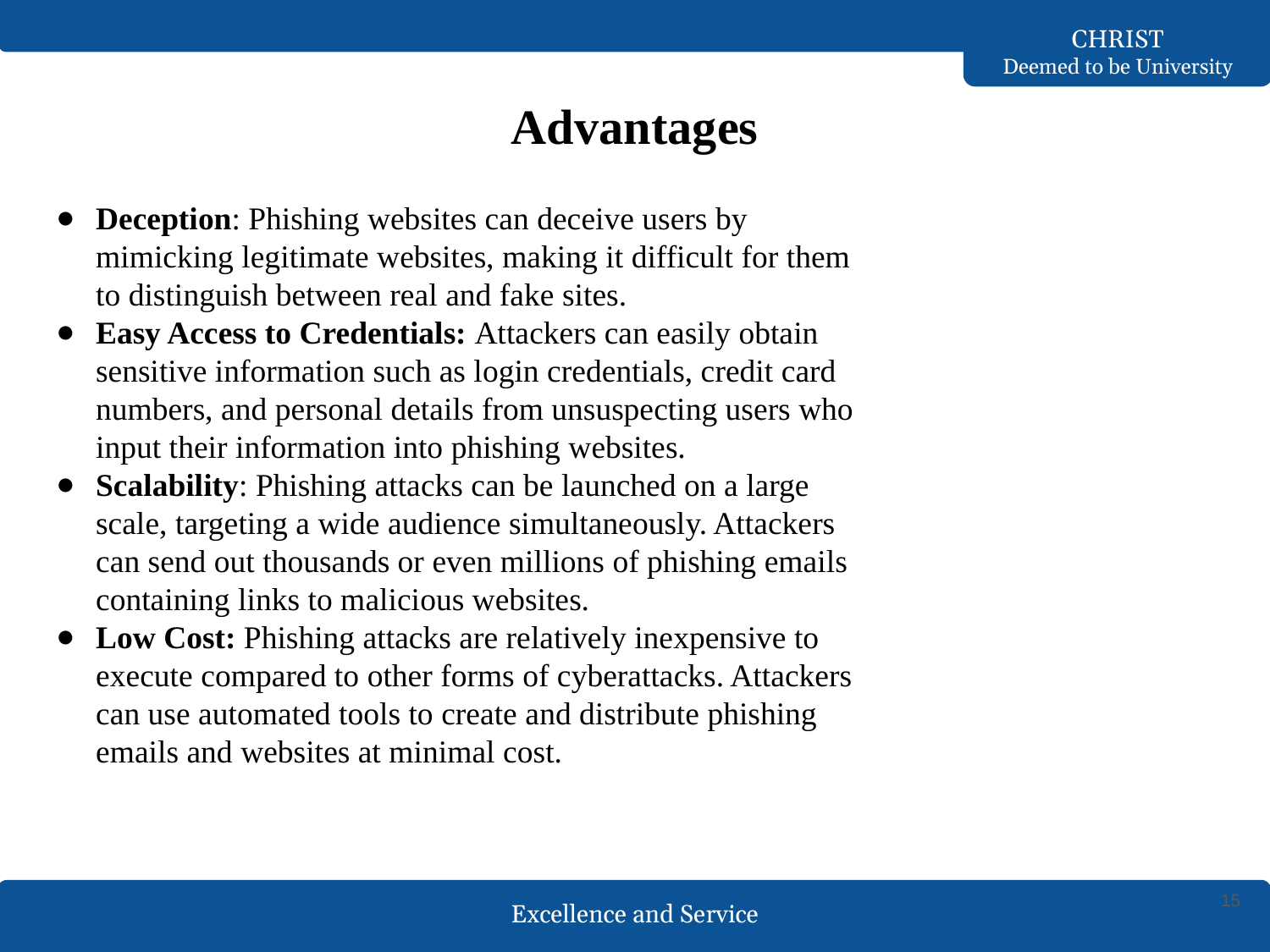

# Advantages
Deception: Phishing websites can deceive users by mimicking legitimate websites, making it difficult for them to distinguish between real and fake sites.
Easy Access to Credentials: Attackers can easily obtain sensitive information such as login credentials, credit card numbers, and personal details from unsuspecting users who input their information into phishing websites.
Scalability: Phishing attacks can be launched on a large scale, targeting a wide audience simultaneously. Attackers can send out thousands or even millions of phishing emails containing links to malicious websites.
Low Cost: Phishing attacks are relatively inexpensive to execute compared to other forms of cyberattacks. Attackers can use automated tools to create and distribute phishing emails and websites at minimal cost.

15